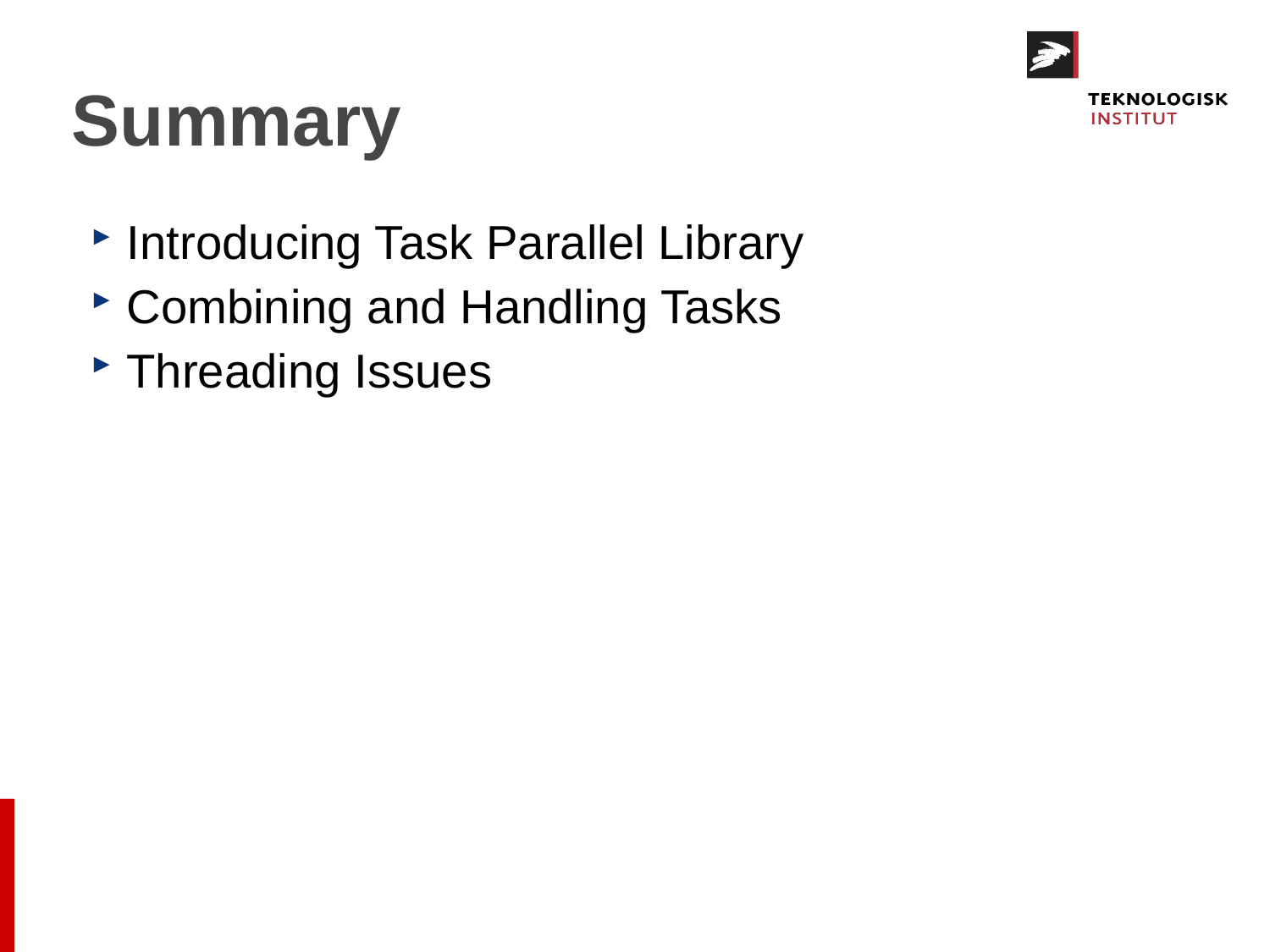

# Summary
Introducing Task Parallel Library
Combining and Handling Tasks
Threading Issues